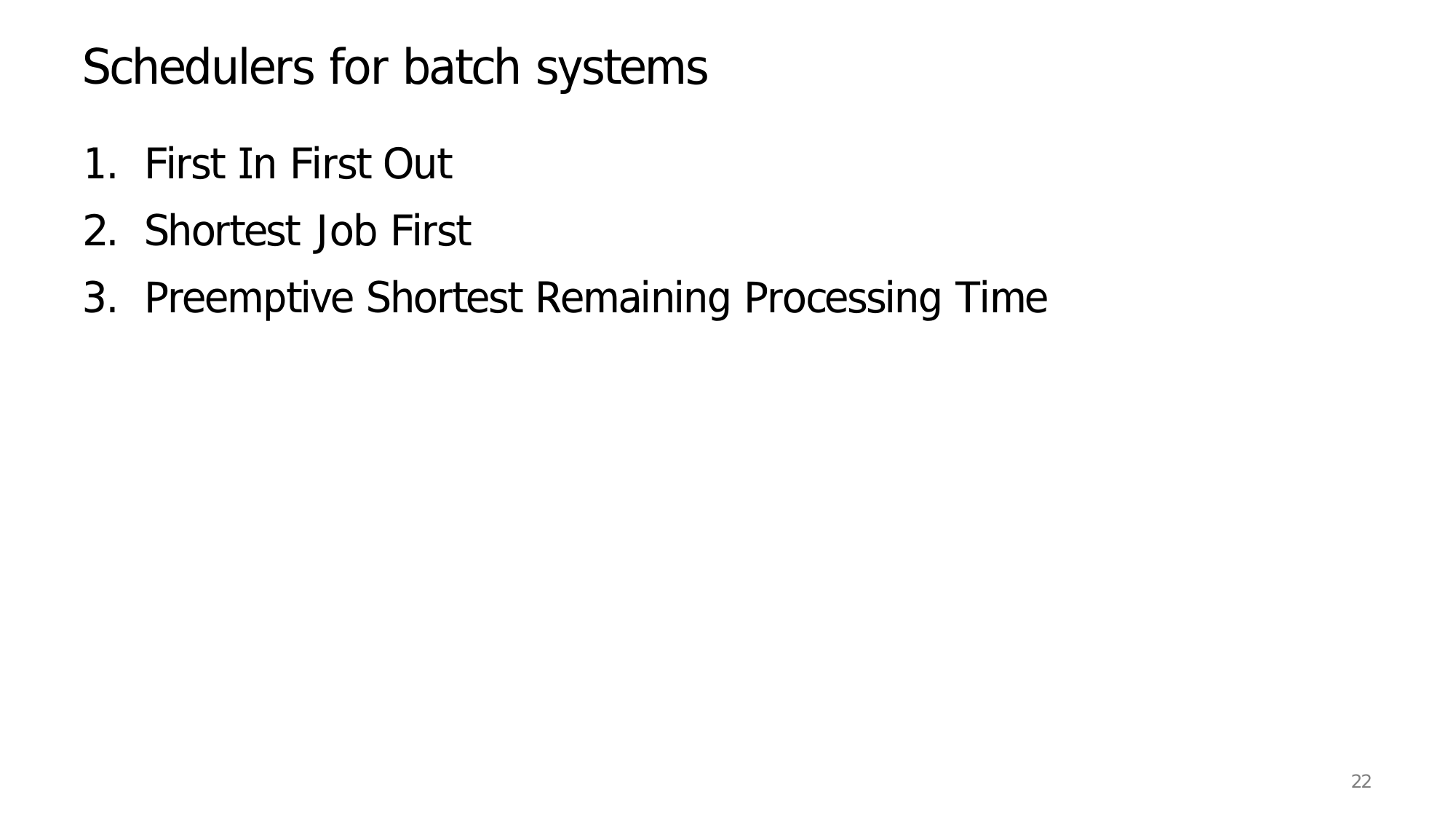

# Schedulers for batch systems
First In First Out
Shortest Job First
Preemptive Shortest Remaining Processing Time
22